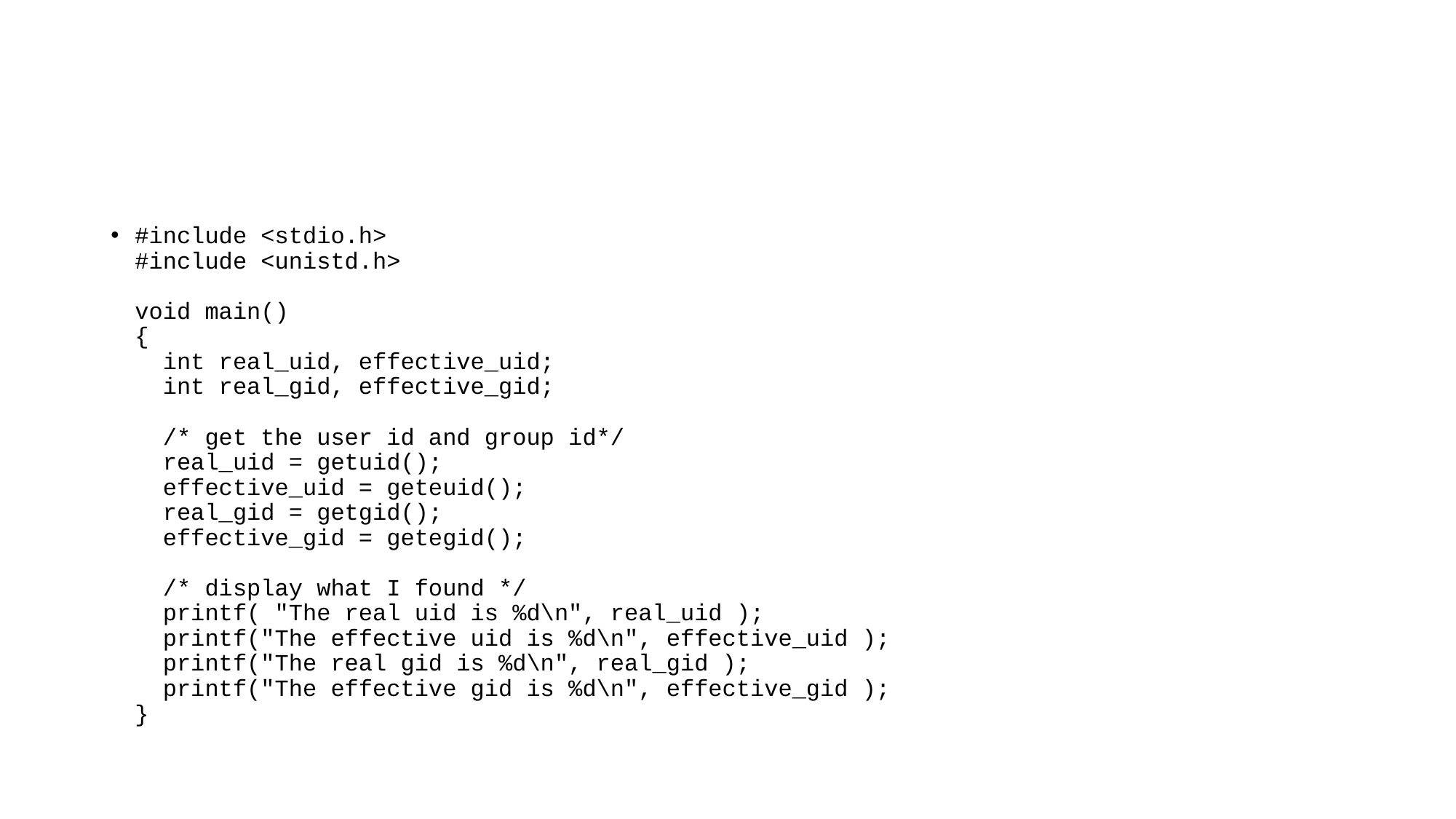

#
#include <stdio.h>
#include <unistd.h>
void main()
{
  int real_uid, effective_uid;
  int real_gid, effective_gid;
  /* get the user id and group id*/
  real_uid = getuid();
  effective_uid = geteuid();
  real_gid = getgid();
  effective_gid = getegid();
  /* display what I found */
  printf( "The real uid is %d\n", real_uid );
  printf("The effective uid is %d\n", effective_uid );
  printf("The real gid is %d\n", real_gid );
  printf("The effective gid is %d\n", effective_gid );
}